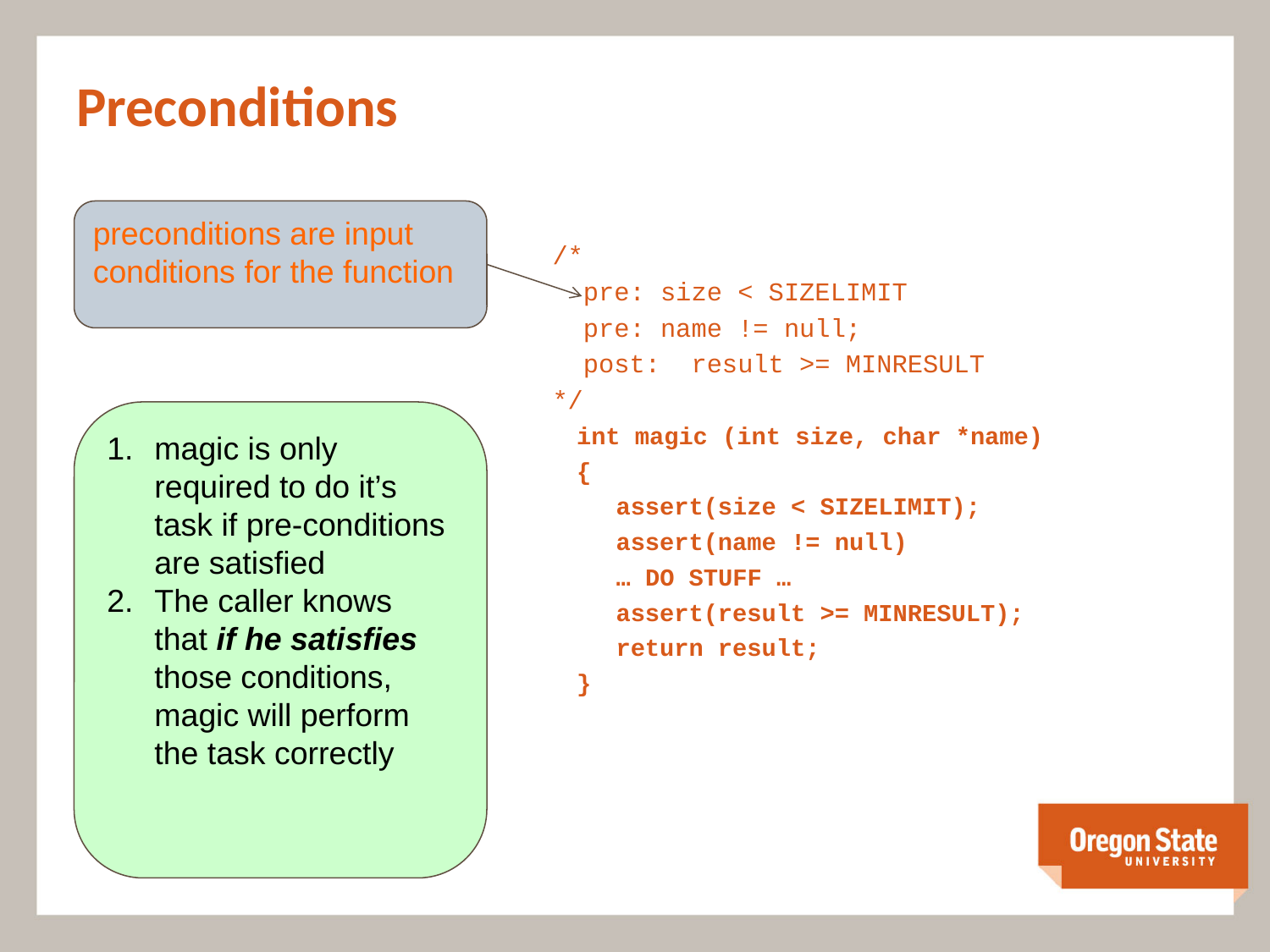

# Preconditions
preconditions are input conditions for the function
/*
  pre: size < SIZELIMIT
  pre: name != null;
  post:  result >= MINRESULT
*/
int magic (int size, char *name)
{
	assert(size < SIZELIMIT);
	assert(name != null)
  	… DO STUFF …
	assert(result >= MINRESULT);
	return result;
}
magic is only required to do it’s task if pre-conditions are satisfied
The caller knows that if he satisfies those conditions, magic will perform the task correctly